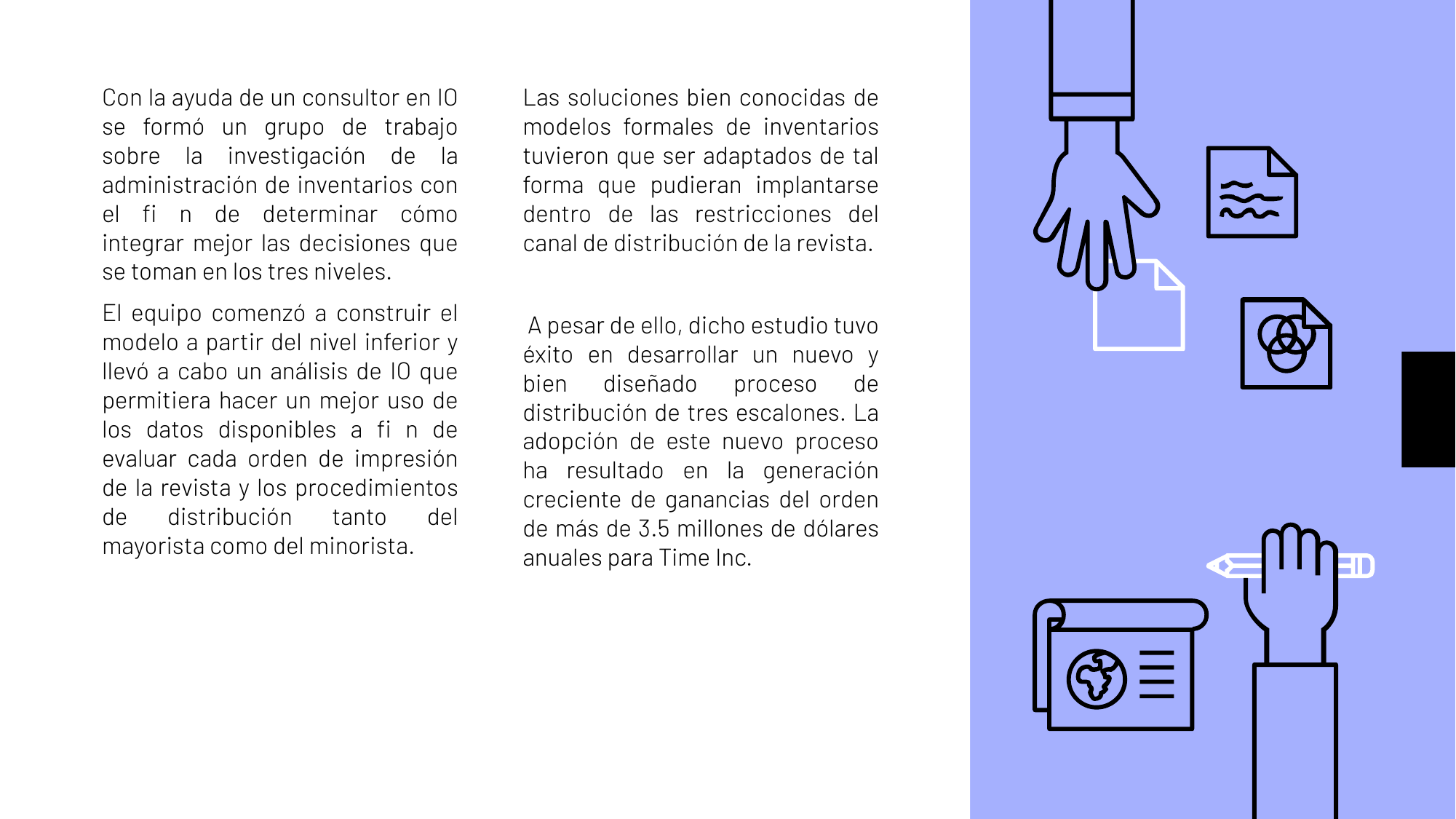

Con la ayuda de un consultor en IO se formó un grupo de trabajo sobre la investigación de la administración de inventarios con el fi n de determinar cómo integrar mejor las decisiones que se toman en los tres niveles.
El equipo comenzó a construir el modelo a partir del nivel inferior y llevó a cabo un análisis de IO que permitiera hacer un mejor uso de los datos disponibles a fi n de evaluar cada orden de impresión de la revista y los procedimientos de distribución tanto del mayorista como del minorista.
Las soluciones bien conocidas de modelos formales de inventarios tuvieron que ser adaptados de tal forma que pudieran implantarse dentro de las restricciones del canal de distribución de la revista.

 A pesar de ello, dicho estudio tuvo éxito en desarrollar un nuevo y bien diseñado proceso de distribución de tres escalones. La adopción de este nuevo proceso ha resultado en la generación creciente de ganancias del orden de más de 3.5 millones de dólares anuales para Time Inc.